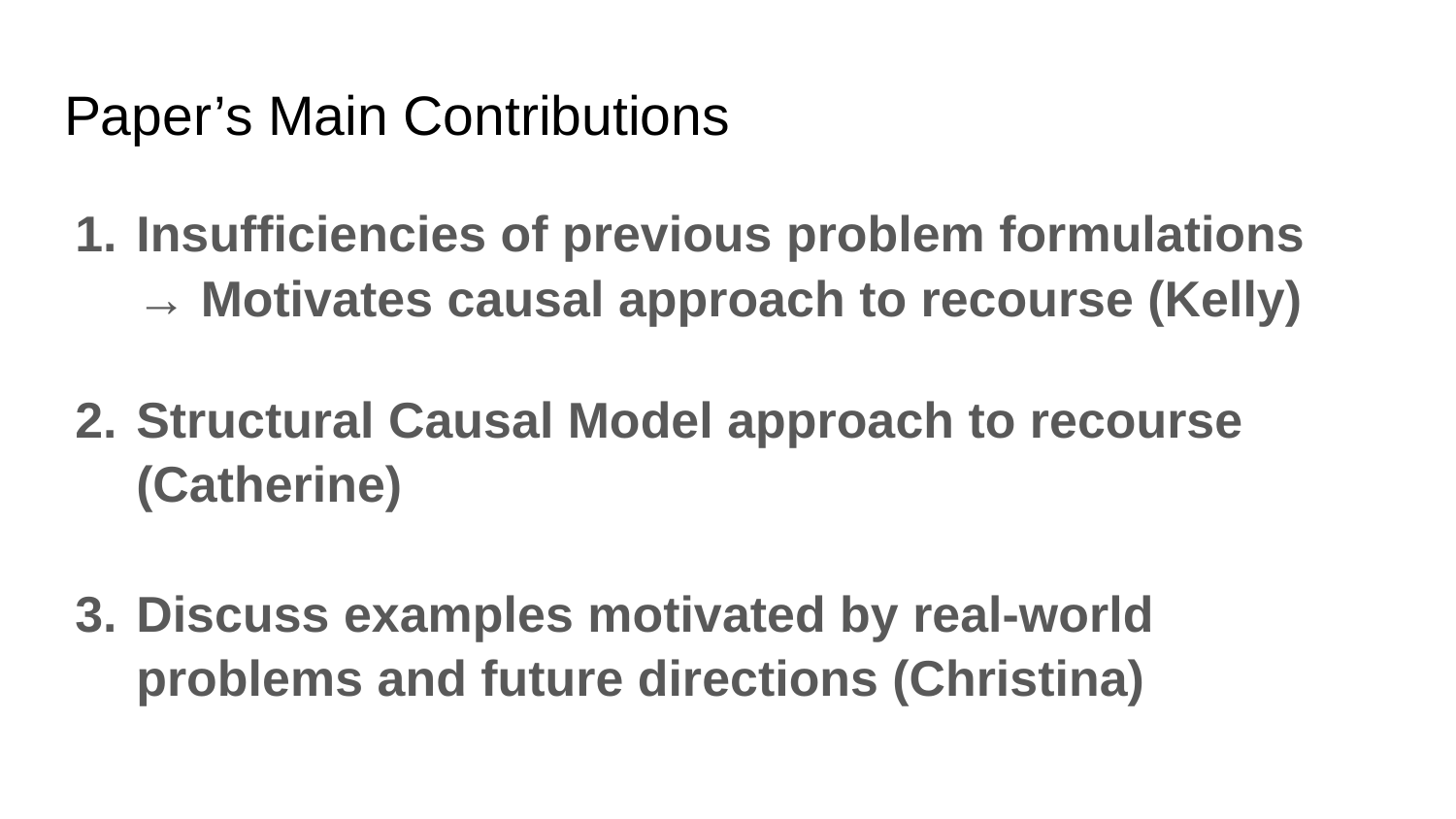

# Paper’s Main Contributions
Insufficiencies of previous problem formulations
→ Motivates causal approach to recourse (Kelly)
Structural Causal Model approach to recourse (Catherine)
Discuss examples motivated by real-world problems and future directions (Christina)